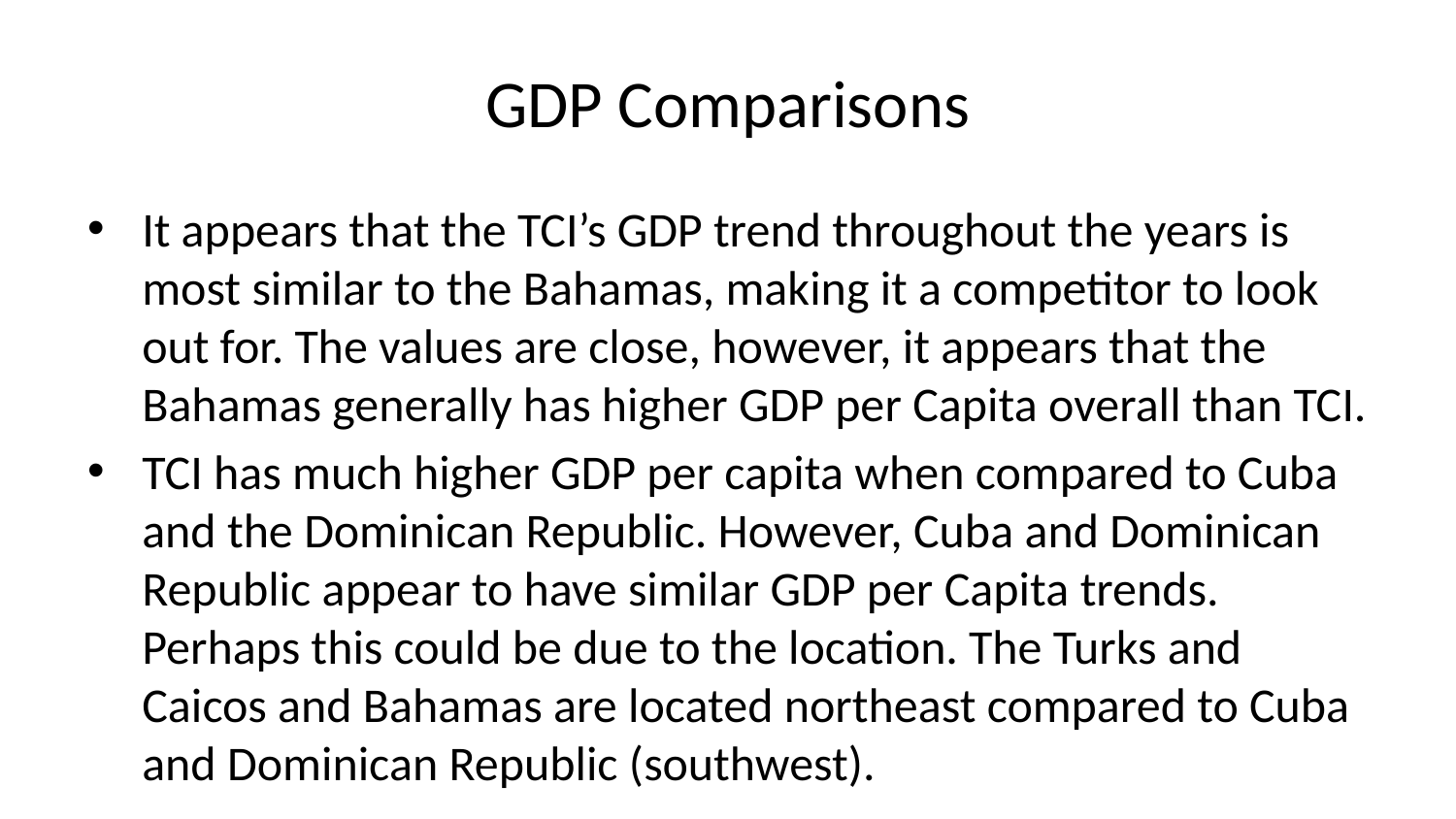

# GDP Comparisons
It appears that the TCI’s GDP trend throughout the years is most similar to the Bahamas, making it a competitor to look out for. The values are close, however, it appears that the Bahamas generally has higher GDP per Capita overall than TCI.
TCI has much higher GDP per capita when compared to Cuba and the Dominican Republic. However, Cuba and Dominican Republic appear to have similar GDP per Capita trends. Perhaps this could be due to the location. The Turks and Caicos and Bahamas are located northeast compared to Cuba and Dominican Republic (southwest).